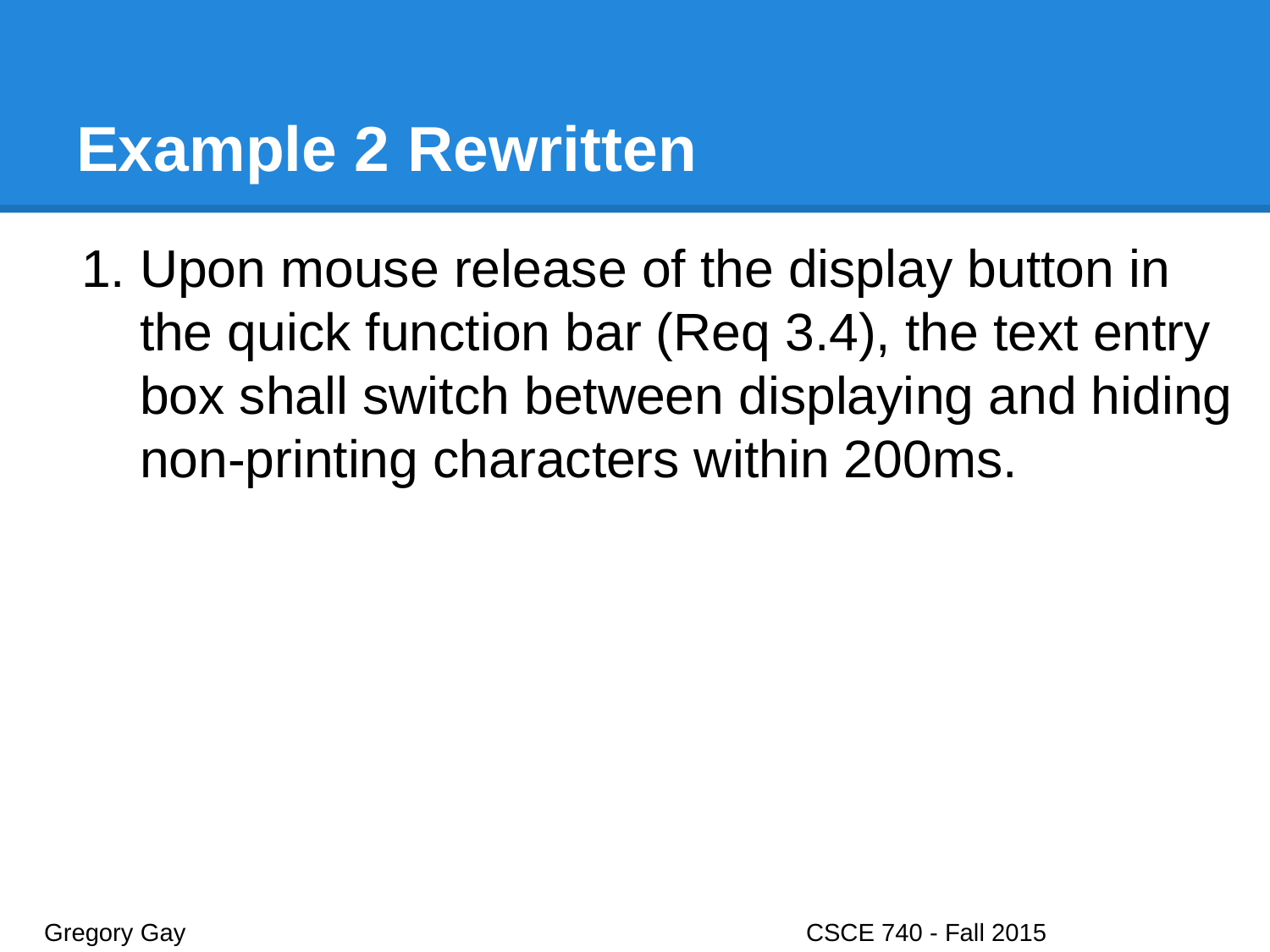

# Example 2 Rewritten
Upon mouse release of the display button in the quick function bar (Req 3.4), the text entry box shall switch between displaying and hiding non-printing characters within 200ms.
Gregory Gay					CSCE 740 - Fall 2015								26